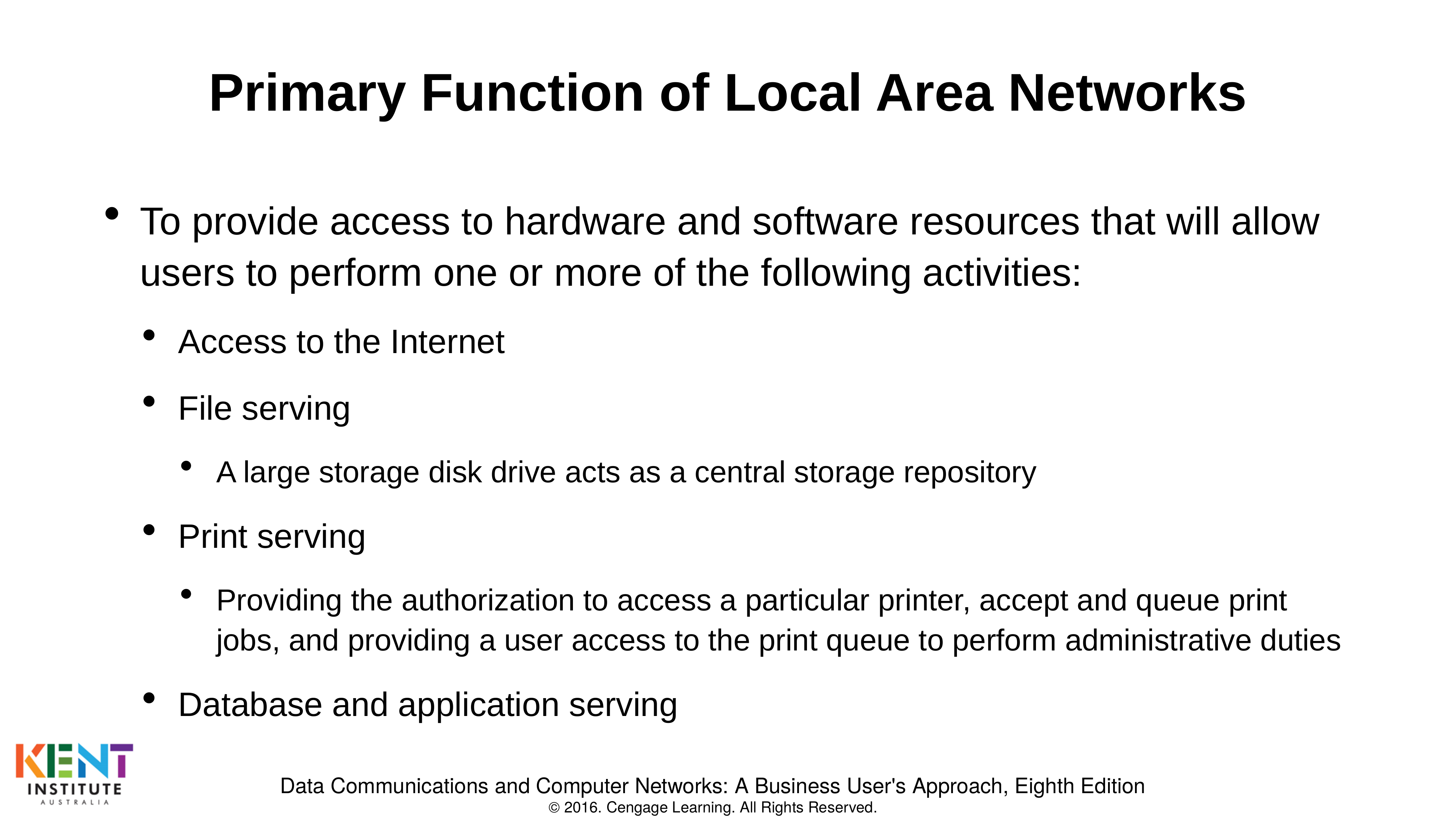

# Primary Function of Local Area Networks
To provide access to hardware and software resources that will allow users to perform one or more of the following activities:
Access to the Internet
File serving
A large storage disk drive acts as a central storage repository
Print serving
Providing the authorization to access a particular printer, accept and queue print jobs, and providing a user access to the print queue to perform administrative duties
Database and application serving

Data Communications and Computer Networks: A Business User's Approach, Eighth Edition
© 2016. Cengage Learning. All Rights Reserved.